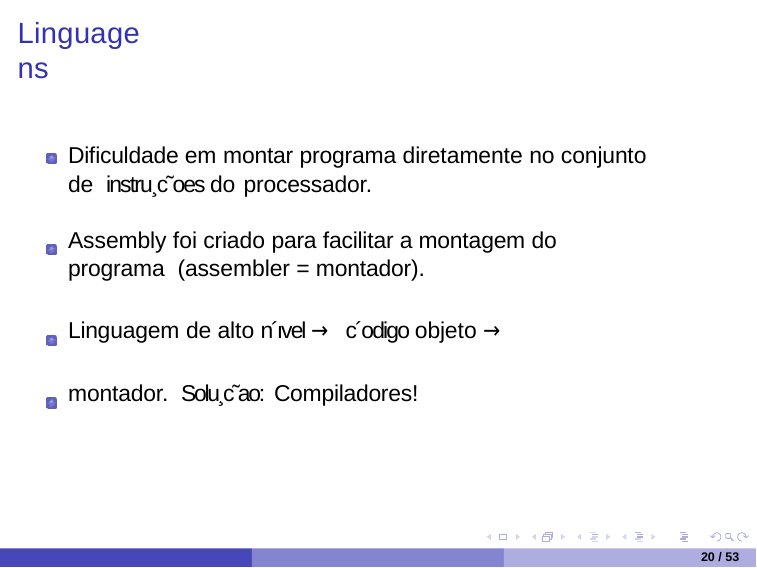

# Linguagens
Dificuldade em montar programa diretamente no conjunto de  instru¸c˜oes do processador.

Assembly foi criado para facilitar a montagem do programa  (assembler = montador).
Linguagem de alto n´ıvel → c´odigo objeto → montador.  Solu¸c˜ao: Compiladores!

20 / 53